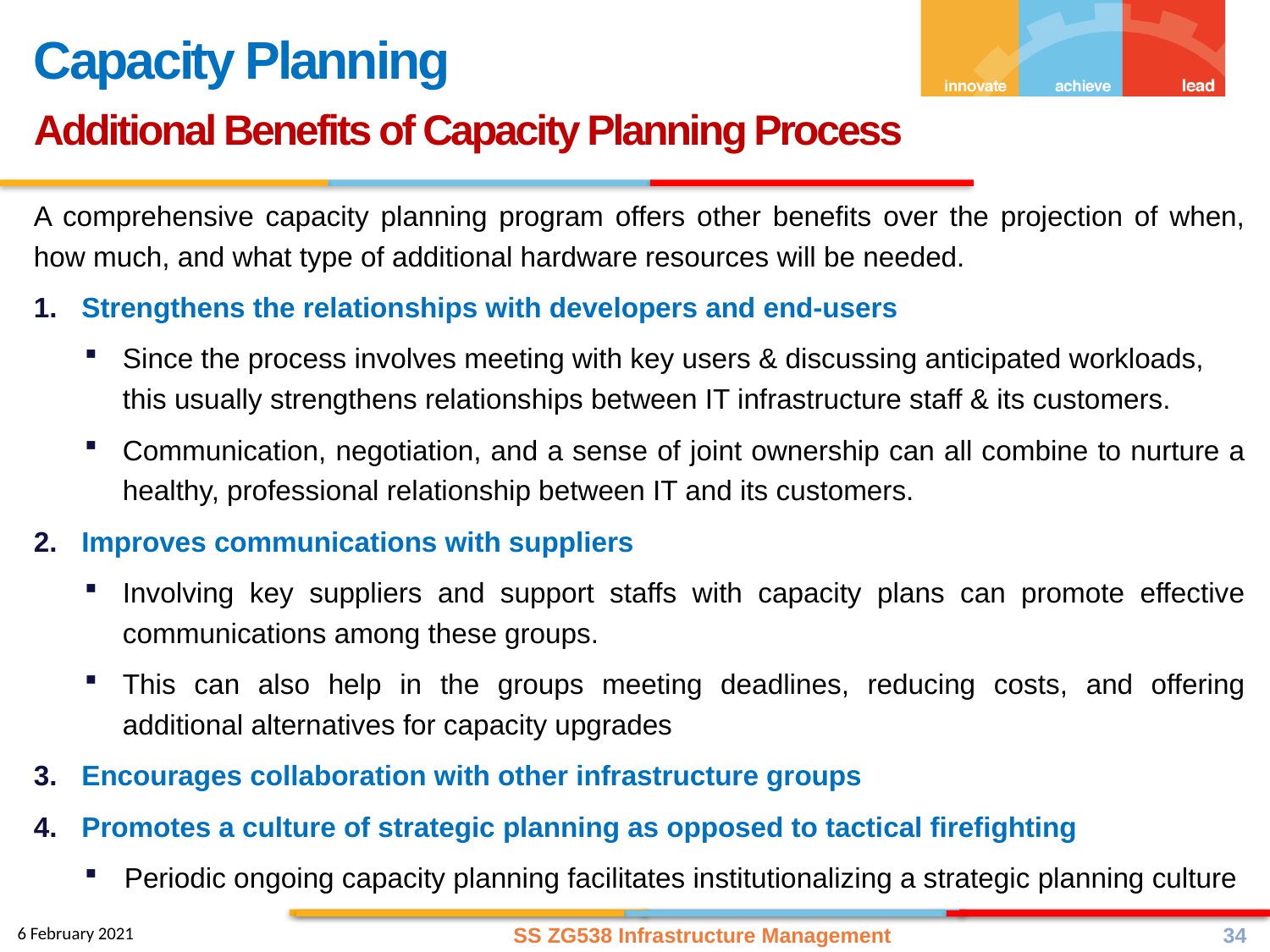

Capacity Planning
Additional Benefits of Capacity Planning Process
A comprehensive capacity planning program offers other benefits over the projection of when, how much, and what type of additional hardware resources will be needed.
Strengthens the relationships with developers and end‐users
Since the process involves meeting with key users & discussing anticipated workloads, this usually strengthens relationships between IT infrastructure staff & its customers.
Communication, negotiation, and a sense of joint ownership can all combine to nurture a healthy, professional relationship between IT and its customers.
Improves communications with suppliers
Involving key suppliers and support staffs with capacity plans can promote effective communications among these groups.
This can also help in the groups meeting deadlines, reducing costs, and offering additional alternatives for capacity upgrades
Encourages collaboration with other infrastructure groups
Promotes a culture of strategic planning as opposed to tactical firefighting
Periodic ongoing capacity planning facilitates institutionalizing a strategic planning culture
SS ZG538 Infrastructure Management
34